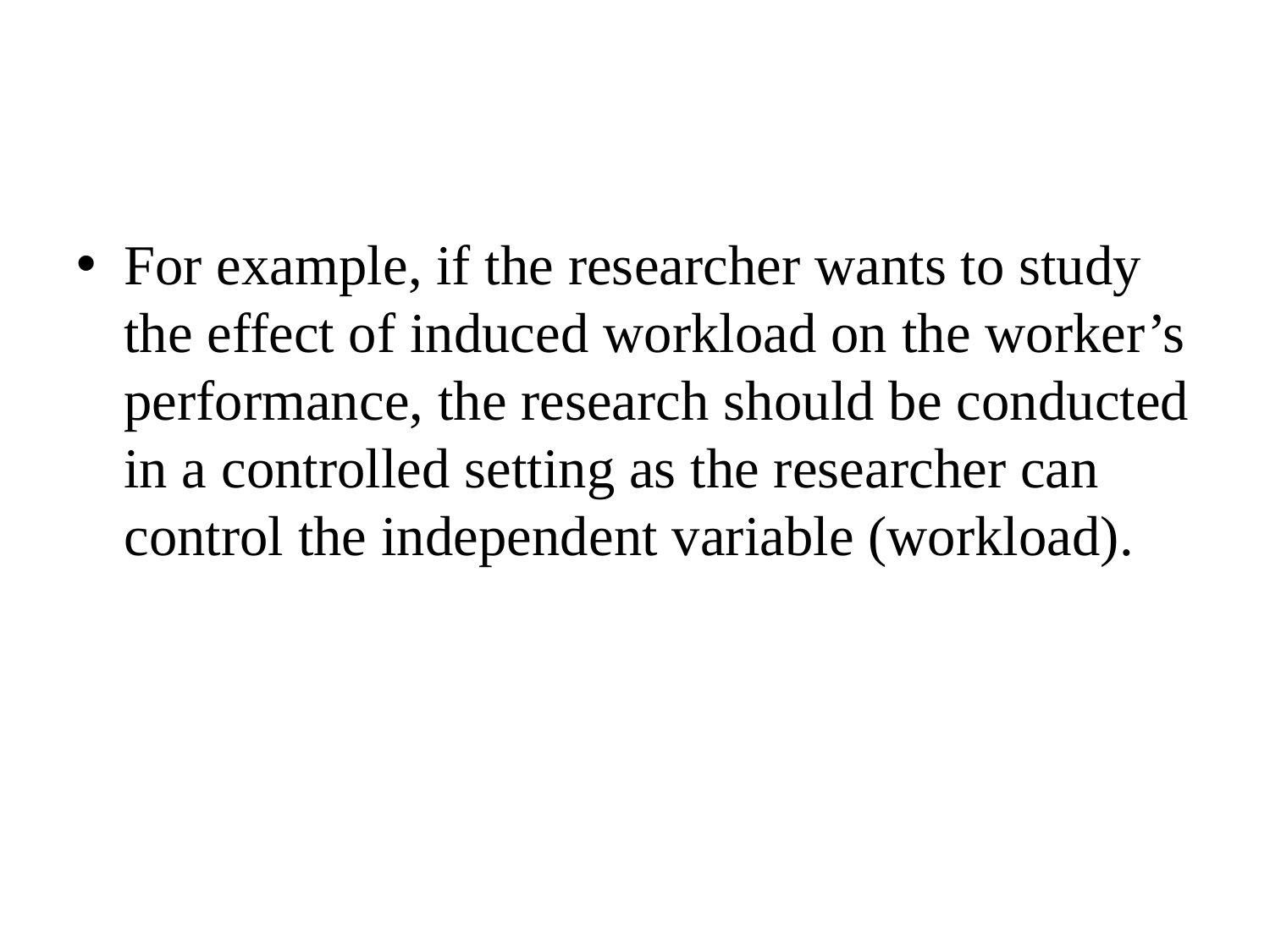

For example, if the researcher wants to study the effect of induced workload on the worker’s performance, the research should be conducted in a controlled setting as the researcher can control the independent variable (workload).